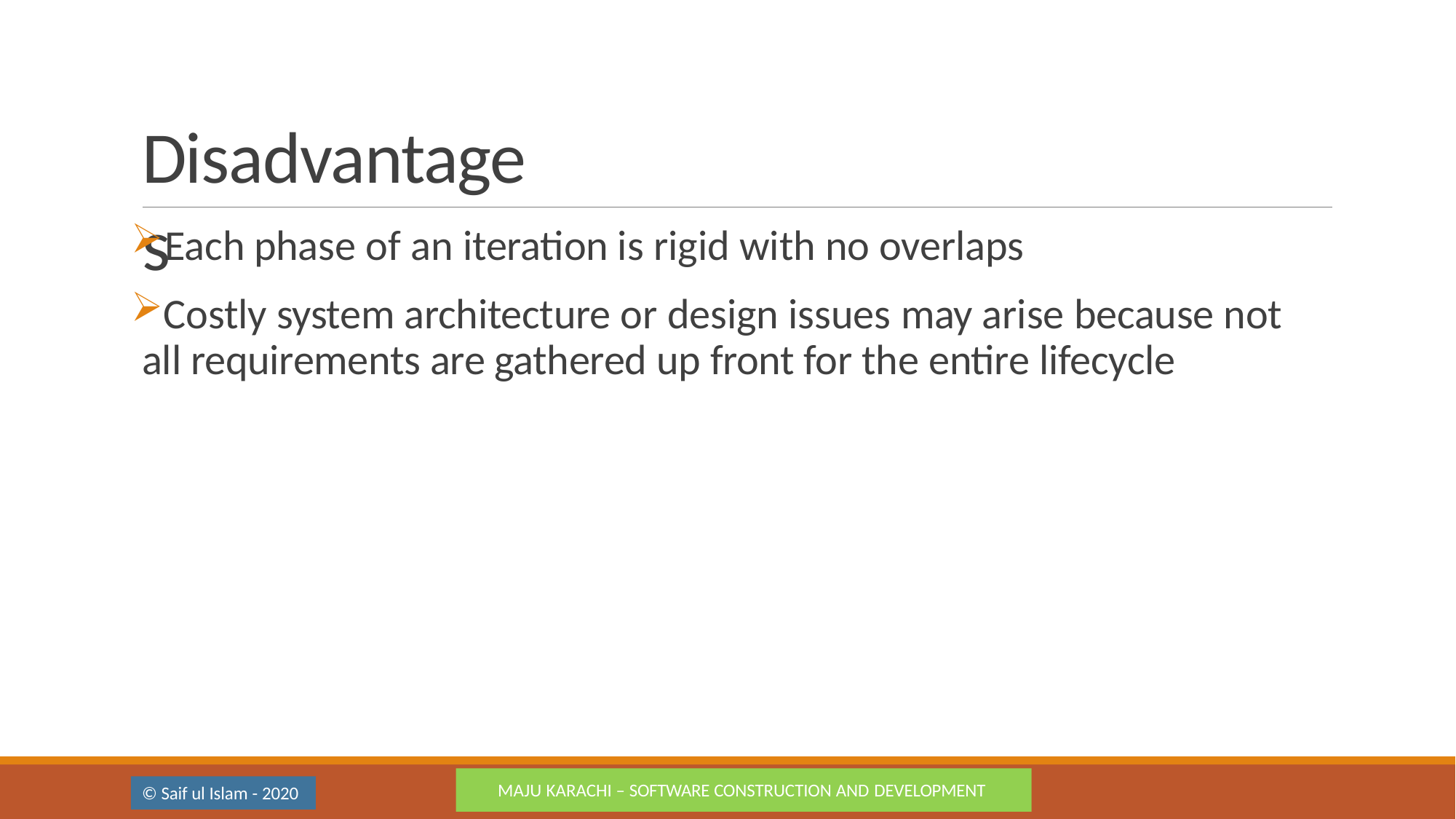

# Disadvantages
Each phase of an iteration is rigid with no overlaps
Costly system architecture or design issues may arise because not  all requirements are gathered up front for the entire lifecycle

MAJU KARACHI – SOFTWARE CONSTRUCTION AND DEVELOPMENT
© Saif ul Islam - 2020